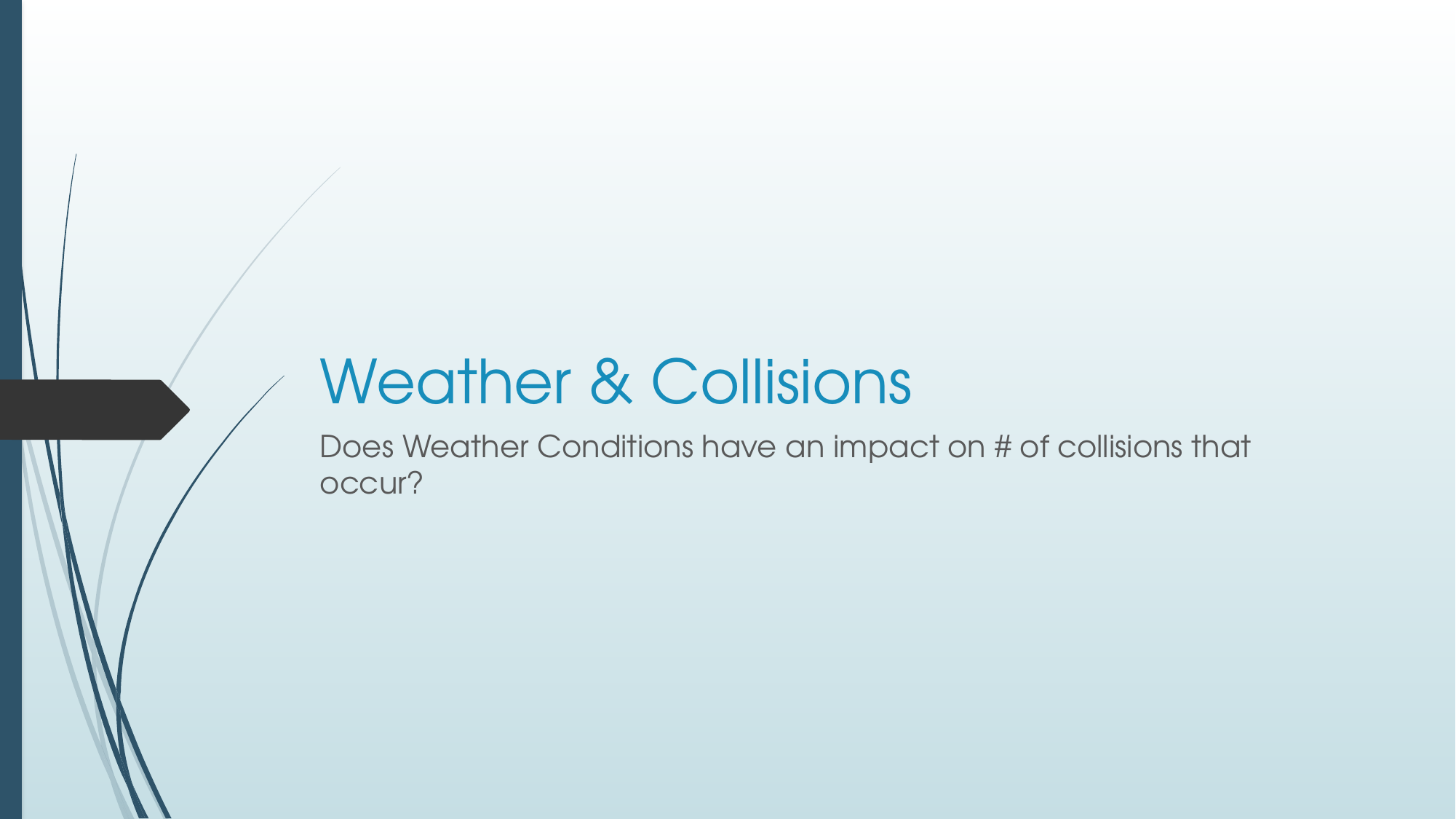

# Weather & Collisions
Does Weather Conditions have an impact on # of collisions that occur?